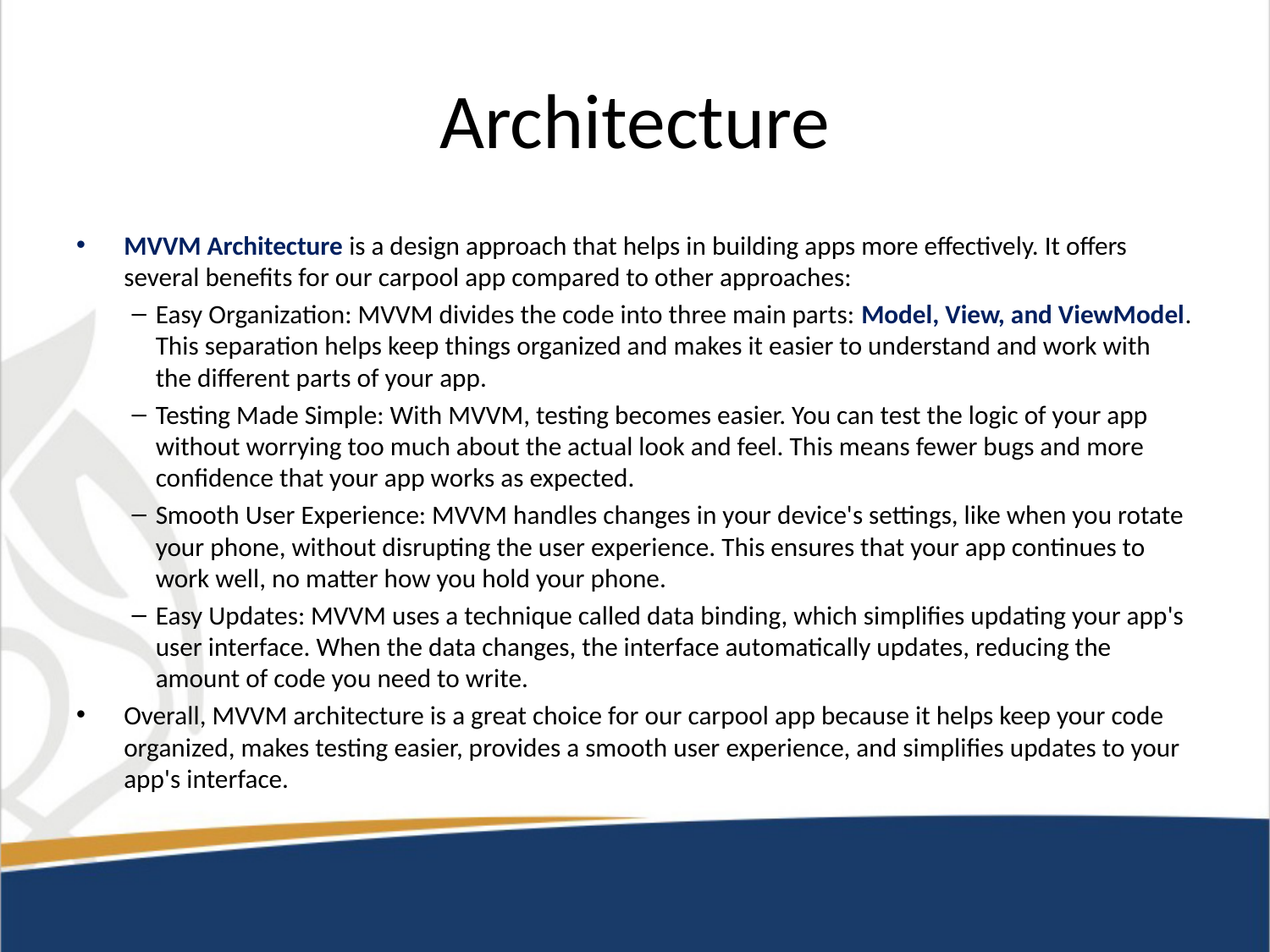

# Architecture
MVVM Architecture is a design approach that helps in building apps more effectively. It offers several benefits for our carpool app compared to other approaches:
Easy Organization: MVVM divides the code into three main parts: Model, View, and ViewModel. This separation helps keep things organized and makes it easier to understand and work with the different parts of your app.
Testing Made Simple: With MVVM, testing becomes easier. You can test the logic of your app without worrying too much about the actual look and feel. This means fewer bugs and more confidence that your app works as expected.
Smooth User Experience: MVVM handles changes in your device's settings, like when you rotate your phone, without disrupting the user experience. This ensures that your app continues to work well, no matter how you hold your phone.
Easy Updates: MVVM uses a technique called data binding, which simplifies updating your app's user interface. When the data changes, the interface automatically updates, reducing the amount of code you need to write.
Overall, MVVM architecture is a great choice for our carpool app because it helps keep your code organized, makes testing easier, provides a smooth user experience, and simplifies updates to your app's interface.